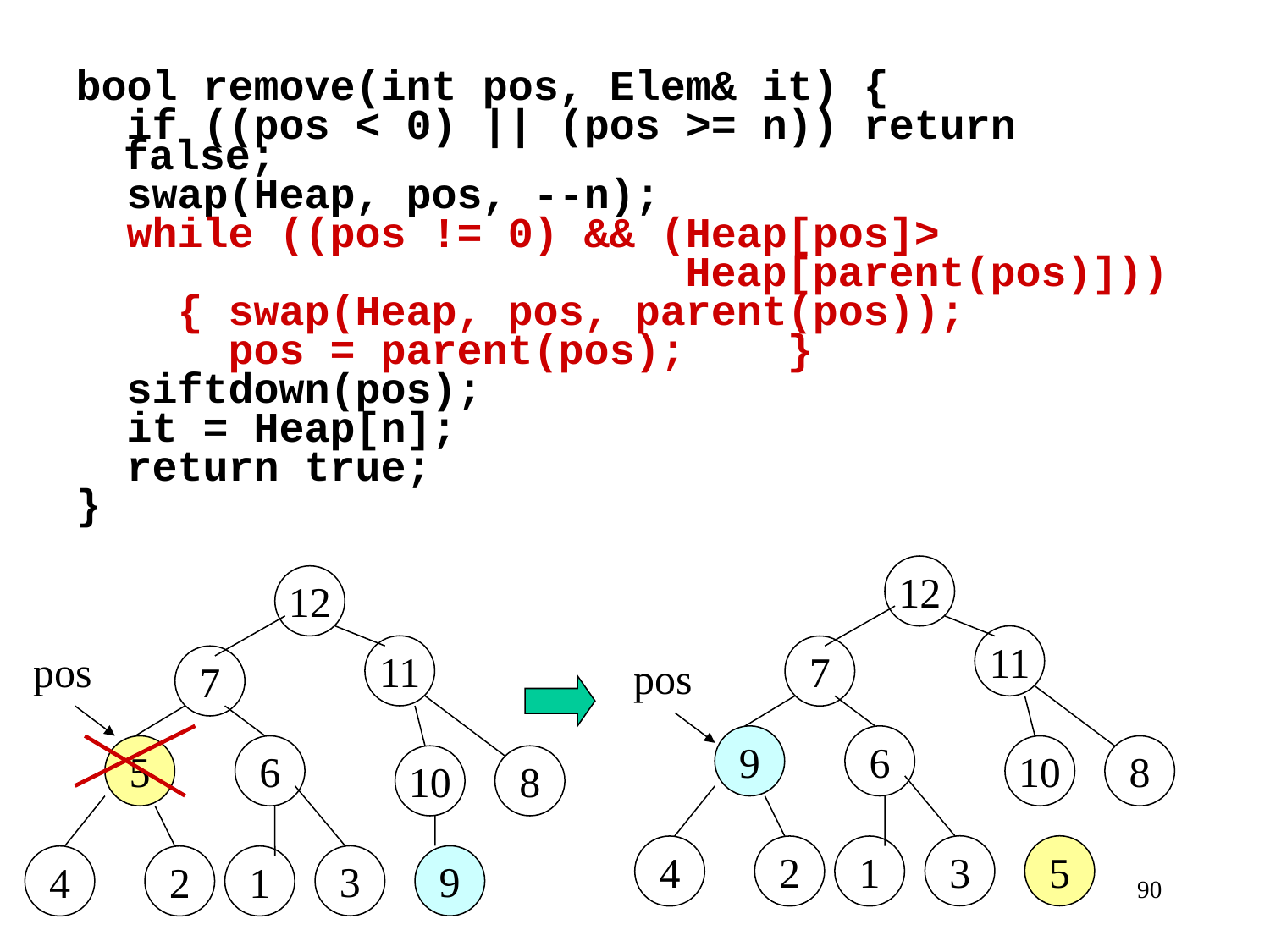

bool remove(int pos, Elem& it) {
  if ((pos < 0) || (pos >= n)) return false;
  swap(Heap, pos, --n);
  while ((pos != 0) && (Heap[pos]>
                        Heap[parent(pos)]))
    { swap(Heap, pos, parent(pos));
      pos = parent(pos);    }
  siftdown(pos);
  it = Heap[n];
  return true;
}
12
12

11
11
7
pos
7
pos

9
6

5
6
10
8
10
8

3
5
4
2
1
3
9
4
2
1
90